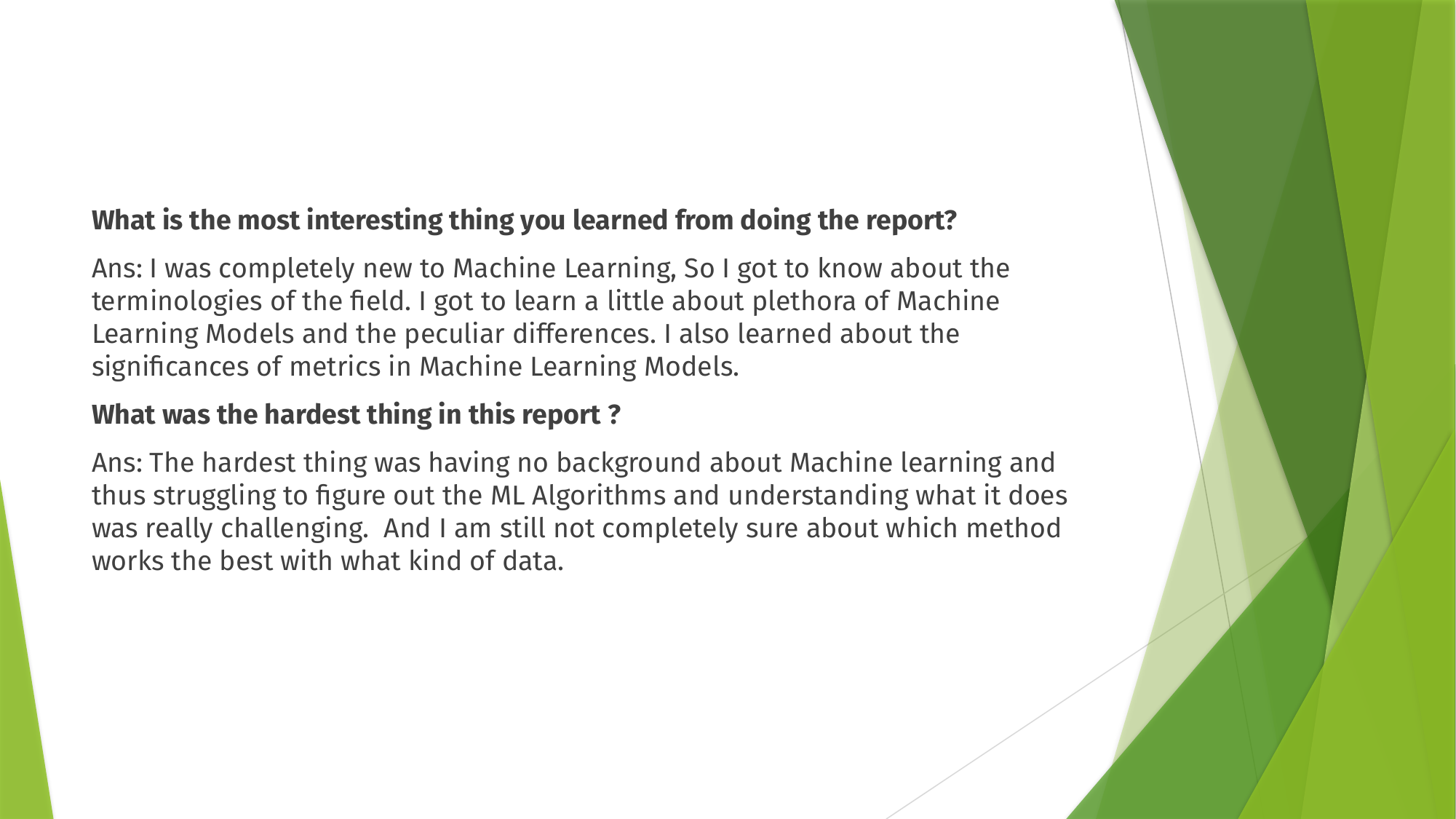

What is the most interesting thing you learned from doing the report?
Ans: I was completely new to Machine Learning, So I got to know about the terminologies of the field. I got to learn a little about plethora of Machine Learning Models and the peculiar differences. I also learned about the significances of metrics in Machine Learning Models.
What was the hardest thing in this report ?
Ans: The hardest thing was having no background about Machine learning and thus struggling to figure out the ML Algorithms and understanding what it does was really challenging.  And I am still not completely sure about which method works the best with what kind of data.